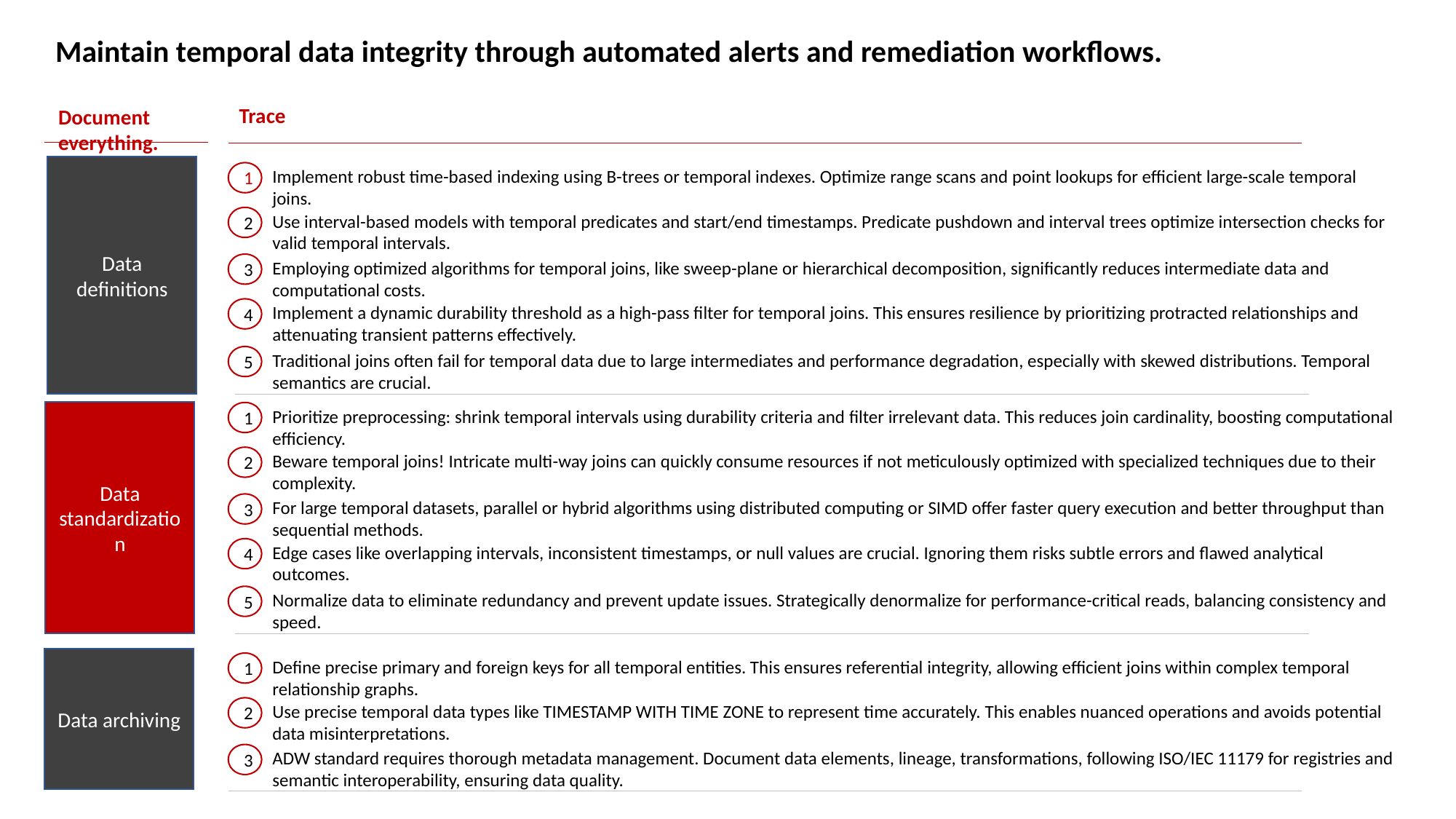

Maintain temporal data integrity through automated alerts and remediation workflows.
Trace
Document everything.
Data definitions
Implement robust time-based indexing using B-trees or temporal indexes. Optimize range scans and point lookups for efficient large-scale temporal joins.
1
Use interval-based models with temporal predicates and start/end timestamps. Predicate pushdown and interval trees optimize intersection checks for valid temporal intervals.
2
Employing optimized algorithms for temporal joins, like sweep-plane or hierarchical decomposition, significantly reduces intermediate data and computational costs.
3
Implement a dynamic durability threshold as a high-pass filter for temporal joins. This ensures resilience by prioritizing protracted relationships and attenuating transient patterns effectively.
4
Traditional joins often fail for temporal data due to large intermediates and performance degradation, especially with skewed distributions. Temporal semantics are crucial.
5
Prioritize preprocessing: shrink temporal intervals using durability criteria and filter irrelevant data. This reduces join cardinality, boosting computational efficiency.
Data standardization
1
Beware temporal joins! Intricate multi-way joins can quickly consume resources if not meticulously optimized with specialized techniques due to their complexity.
2
For large temporal datasets, parallel or hybrid algorithms using distributed computing or SIMD offer faster query execution and better throughput than sequential methods.
3
Edge cases like overlapping intervals, inconsistent timestamps, or null values are crucial. Ignoring them risks subtle errors and flawed analytical outcomes.
4
Normalize data to eliminate redundancy and prevent update issues. Strategically denormalize for performance-critical reads, balancing consistency and speed.
5
Data archiving
Define precise primary and foreign keys for all temporal entities. This ensures referential integrity, allowing efficient joins within complex temporal relationship graphs.
1
Use precise temporal data types like TIMESTAMP WITH TIME ZONE to represent time accurately. This enables nuanced operations and avoids potential data misinterpretations.
2
ADW standard requires thorough metadata management. Document data elements, lineage, transformations, following ISO/IEC 11179 for registries and semantic interoperability, ensuring data quality.
3